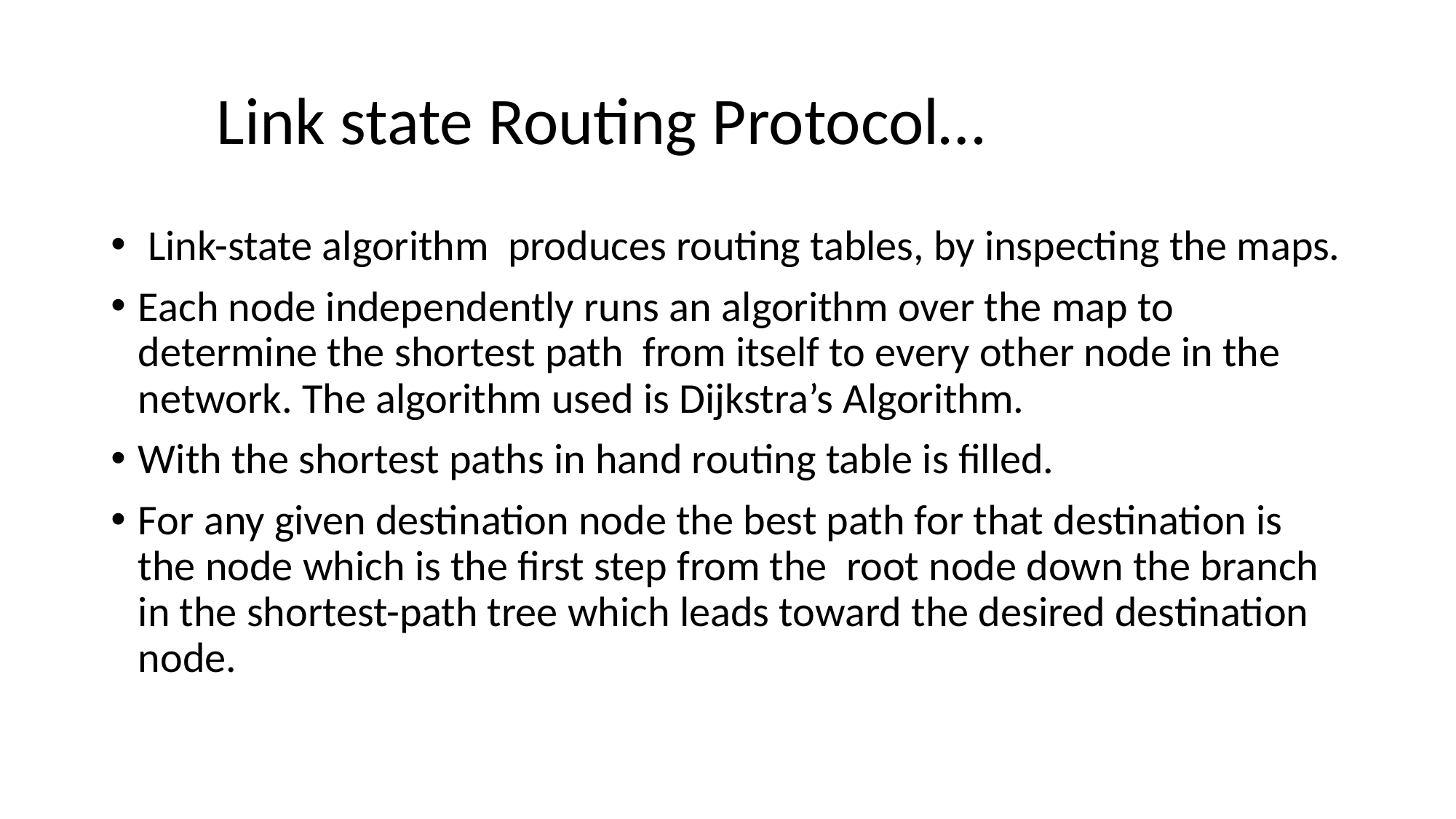

# Link state Routing Protocol…
 Link-state algorithm  produces routing tables, by inspecting the maps.
Each node independently runs an algorithm over the map to determine the shortest path  from itself to every other node in the network. The algorithm used is Dijkstra’s Algorithm.
With the shortest paths in hand routing table is filled.
For any given destination node the best path for that destination is the node which is the first step from the  root node down the branch in the shortest-path tree which leads toward the desired destination node.